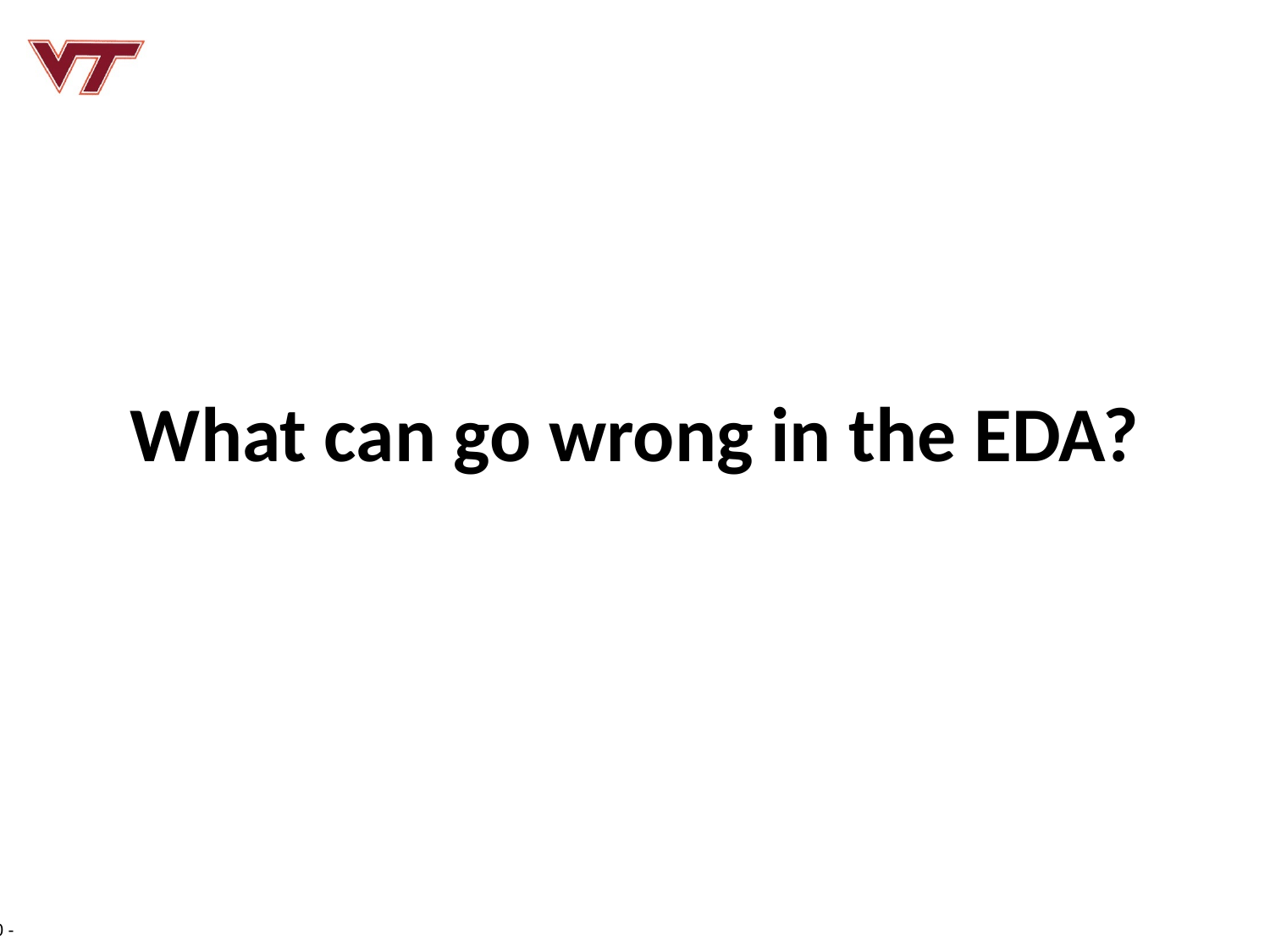

# What can go wrong in the EDA?